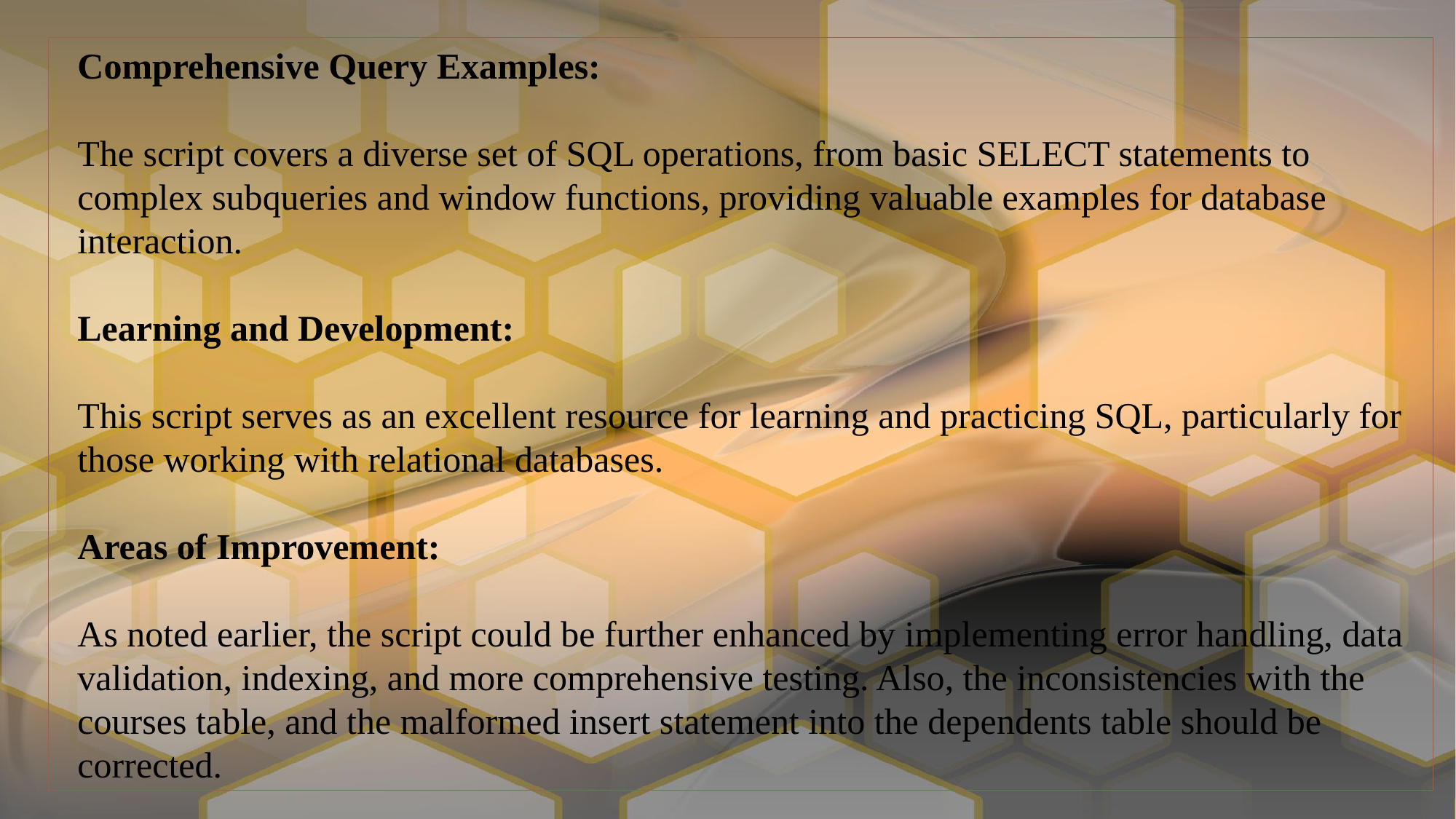

Comprehensive Query Examples:

The script covers a diverse set of SQL operations, from basic SELECT statements to complex subqueries and window functions, providing valuable examples for database interaction.

Learning and Development:

This script serves as an excellent resource for learning and practicing SQL, particularly for those working with relational databases.

Areas of Improvement:

As noted earlier, the script could be further enhanced by implementing error handling, data validation, indexing, and more comprehensive testing. Also, the inconsistencies with the courses table, and the malformed insert statement into the dependents table should be corrected.